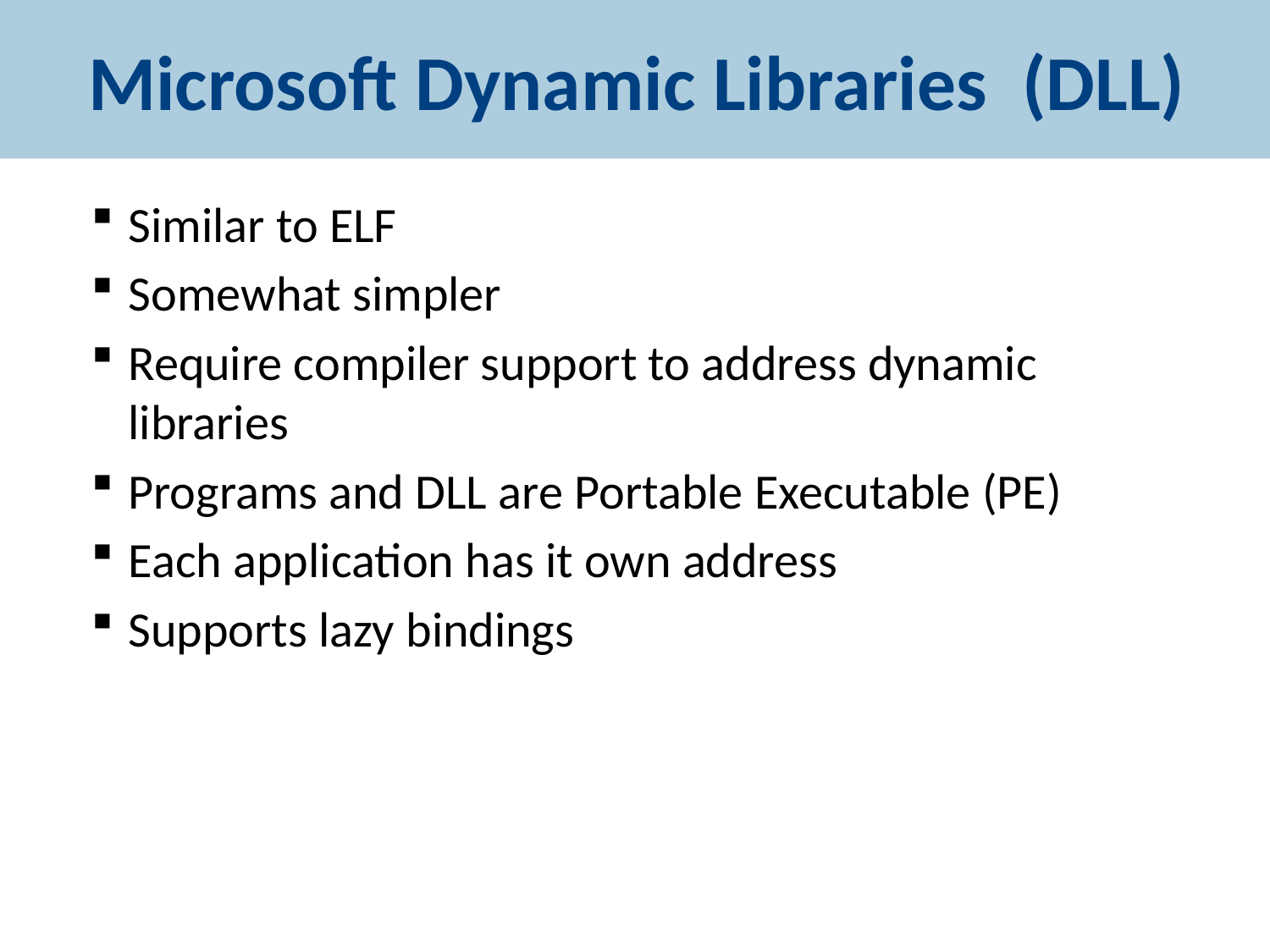

# Microsoft Dynamic Libraries  (DLL)
Similar to ELF
Somewhat simpler
Require compiler support to address dynamic libraries
Programs and DLL are Portable Executable (PE)
Each application has it own address
Supports lazy bindings